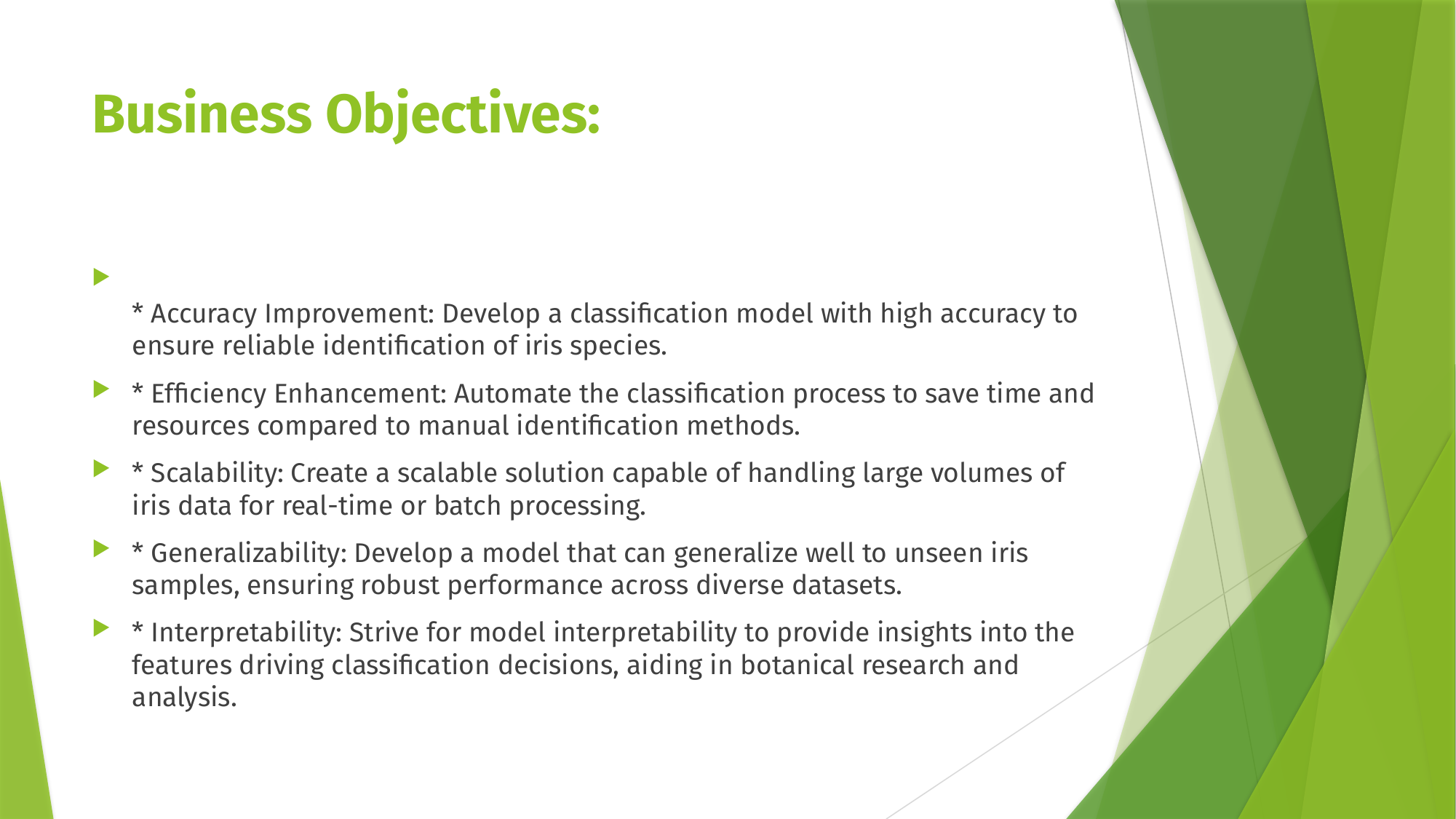

# Business Objectives:
* Accuracy Improvement: Develop a classification model with high accuracy to ensure reliable identification of iris species.
* Efficiency Enhancement: Automate the classification process to save time and resources compared to manual identification methods.
* Scalability: Create a scalable solution capable of handling large volumes of iris data for real-time or batch processing.
* Generalizability: Develop a model that can generalize well to unseen iris samples, ensuring robust performance across diverse datasets.
* Interpretability: Strive for model interpretability to provide insights into the features driving classification decisions, aiding in botanical research and analysis.